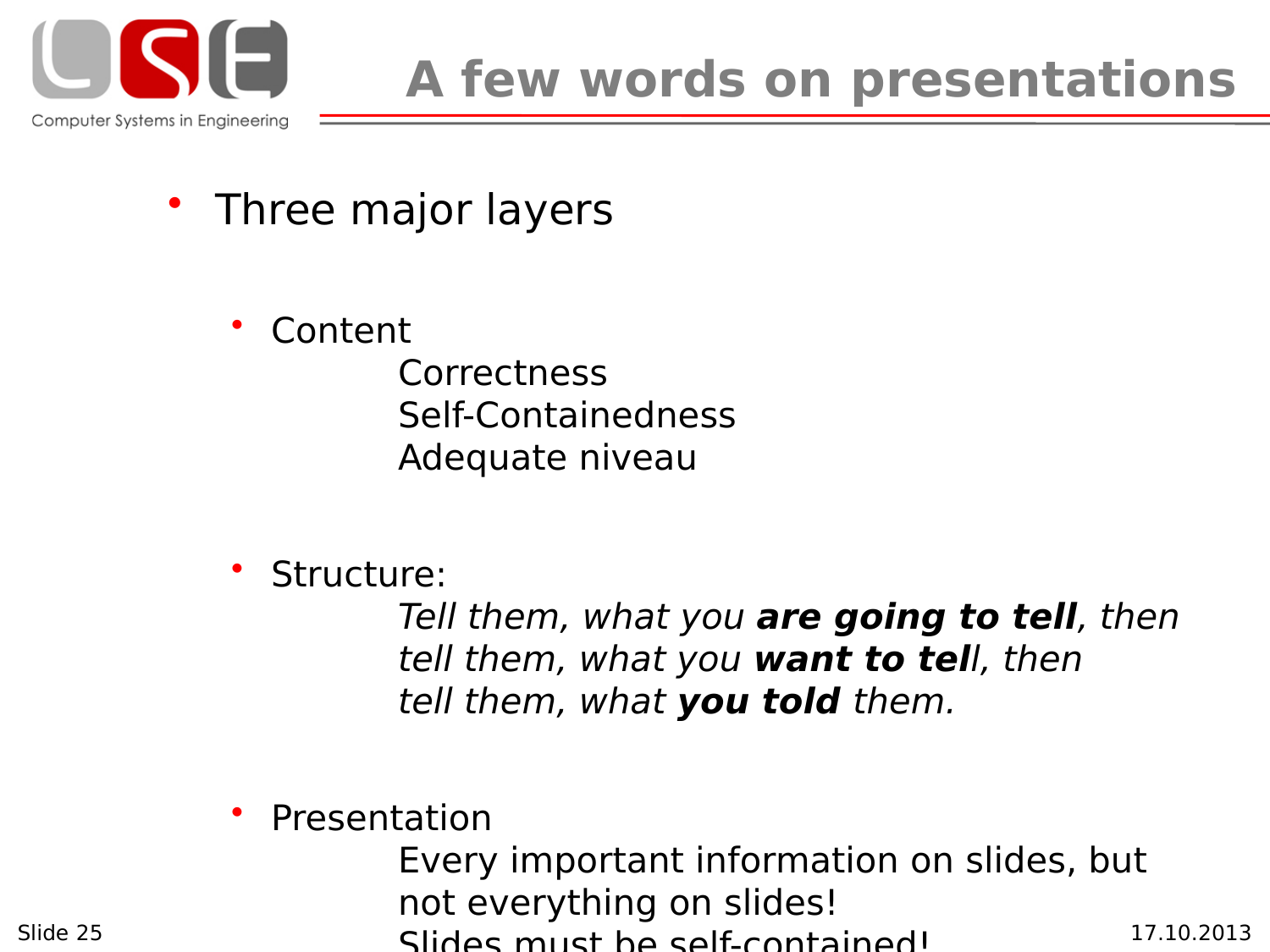

# A few words on presentations
Three major layers

Content
	Correctness
	Self-Containedness
	Adequate niveau

Structure:
	Tell them, what you are going to tell, then
	tell them, what you want to tell, then
	tell them, what you told them.

Presentation
	Every important information on slides, but
	not everything on slides!
	Slides must be self-contained!

Slide 25
17.10.2013